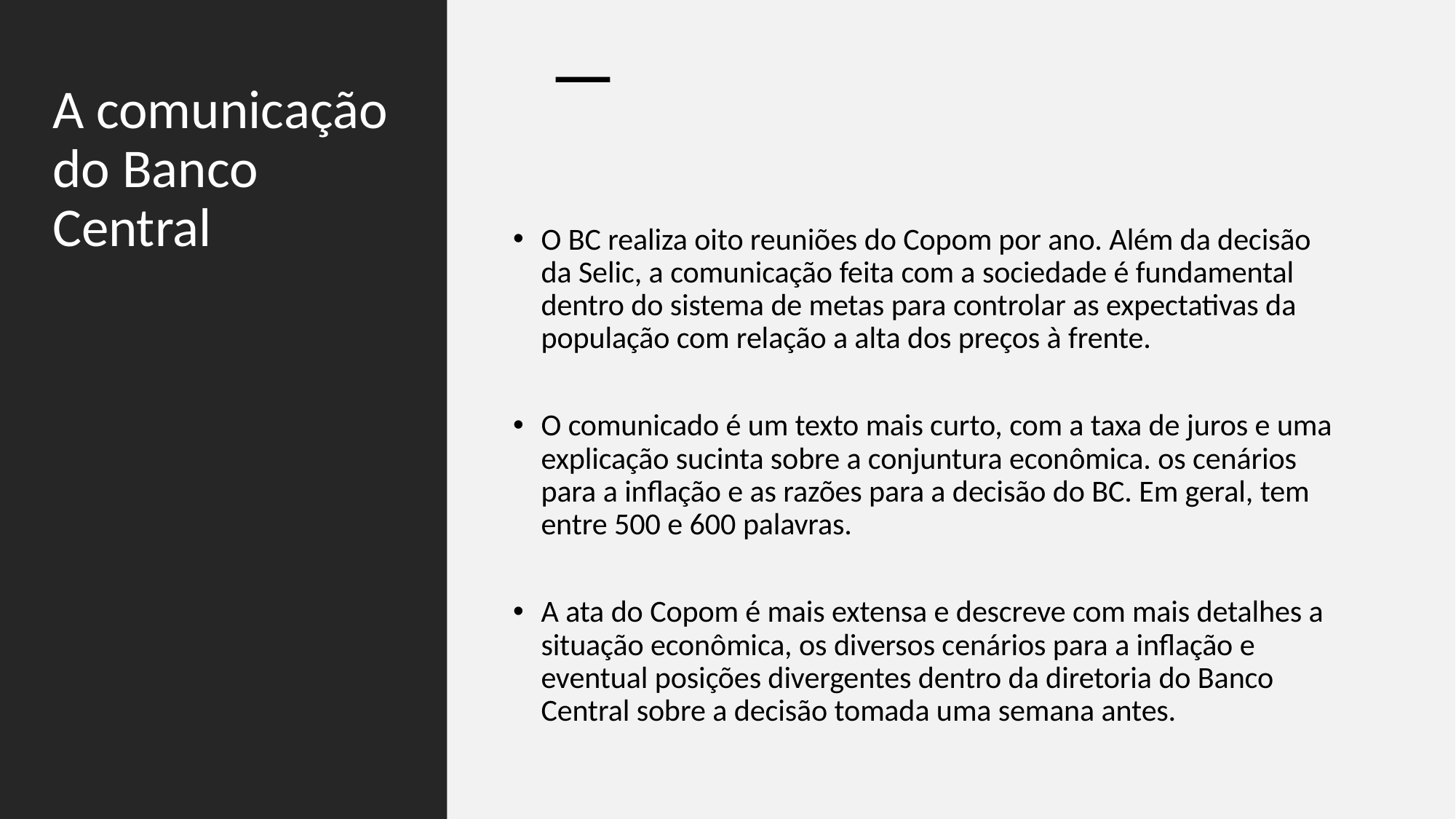

# A comunicação do Banco Central

O BC realiza oito reuniões do Copom por ano. Além da decisão da Selic, a comunicação feita com a sociedade é fundamental dentro do sistema de metas para controlar as expectativas da população com relação a alta dos preços à frente.

O comunicado é um texto mais curto, com a taxa de juros e uma explicação sucinta sobre a conjuntura econômica. os cenários para a inflação e as razões para a decisão do BC. Em geral, tem entre 500 e 600 palavras.

A ata do Copom é mais extensa e descreve com mais detalhes a situação econômica, os diversos cenários para a inflação e eventual posições divergentes dentro da diretoria do Banco Central sobre a decisão tomada uma semana antes.